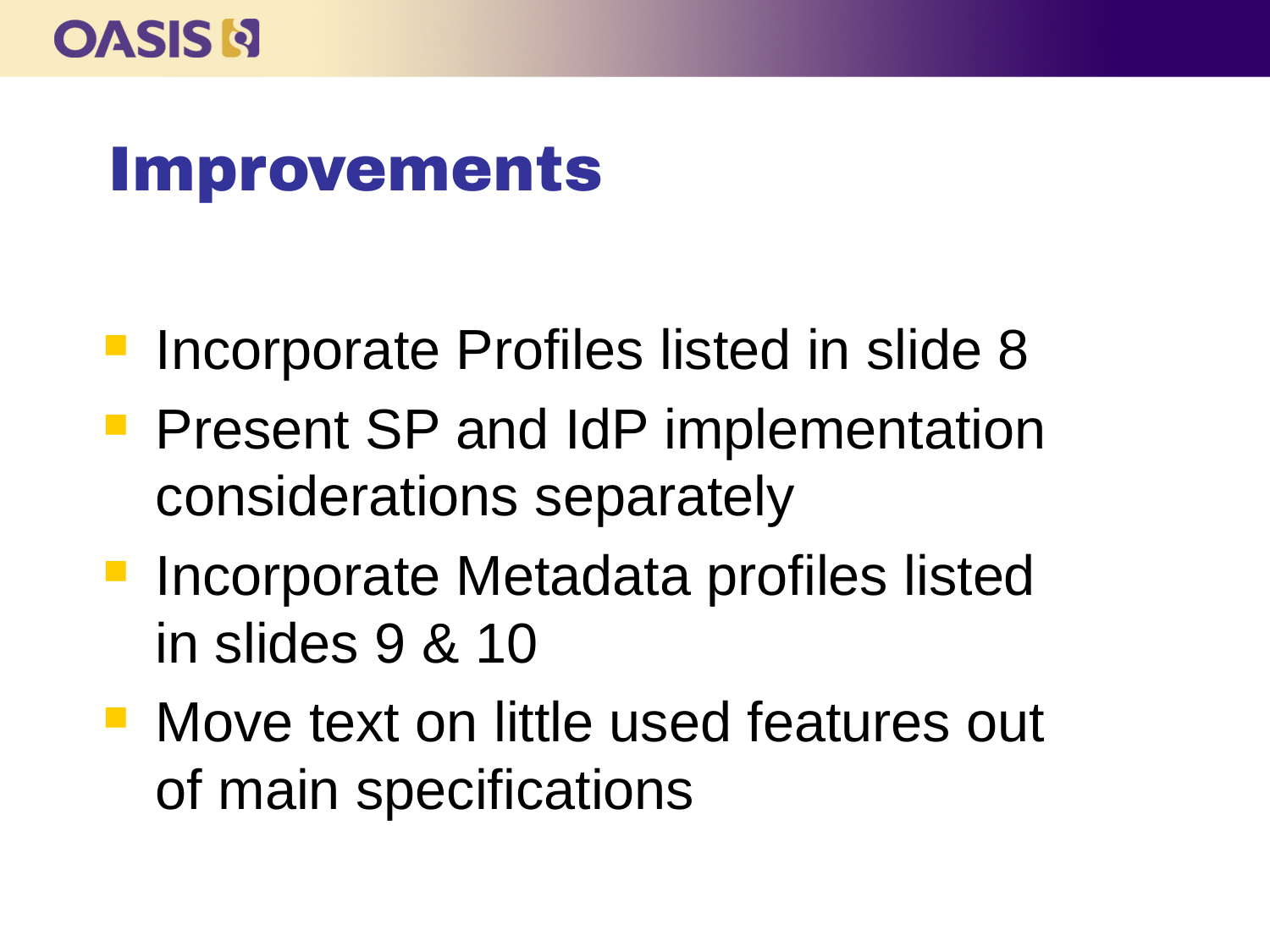

# Improvements
Incorporate Profiles listed in slide 8
Present SP and IdP implementation considerations separately
Incorporate Metadata profiles listed in slides 9 & 10
Move text on little used features out of main specifications